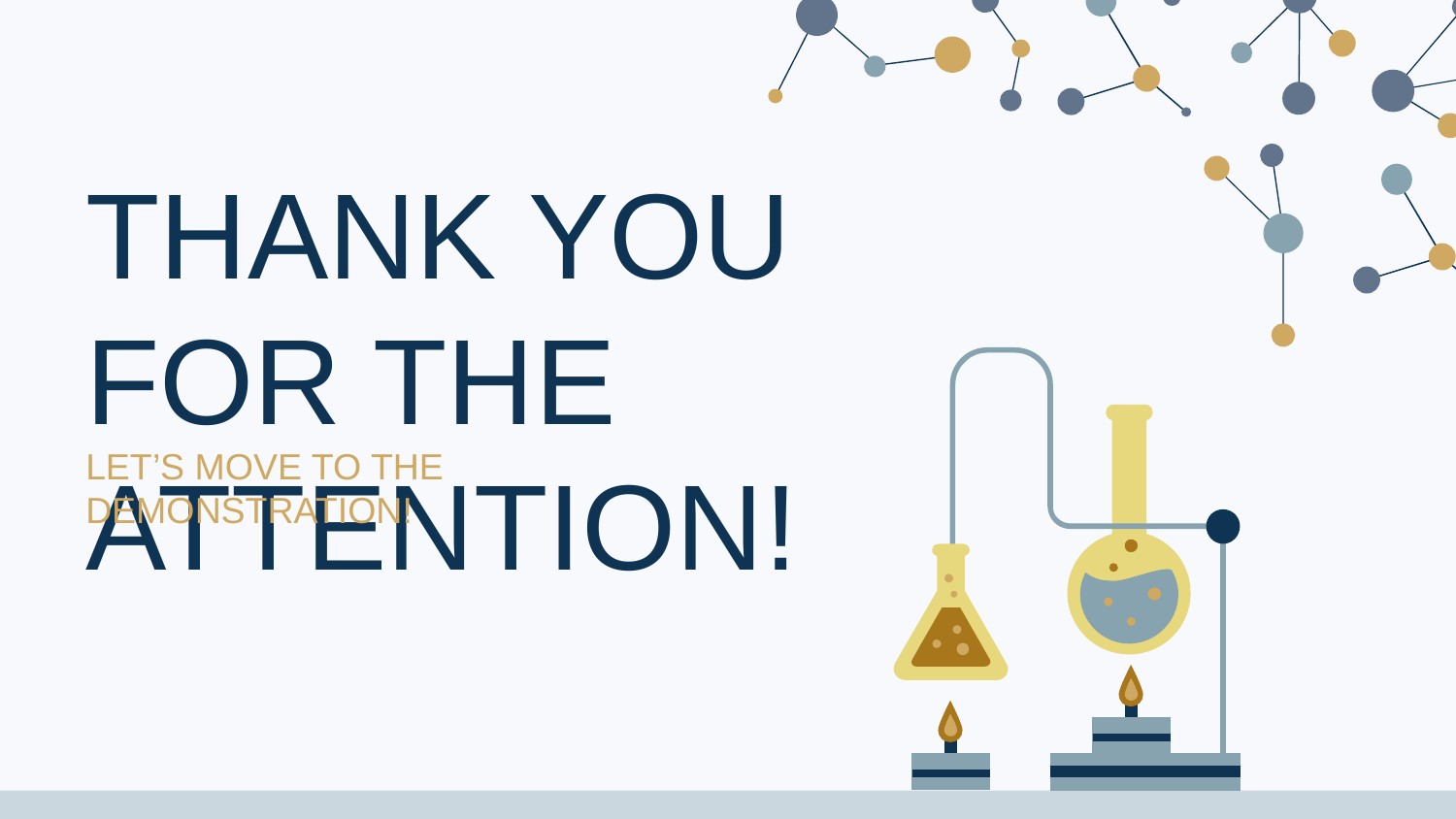

# THANK YOU FOR THE ATTENTION!

LET’S MOVE TO THE DEMONSTRATION!